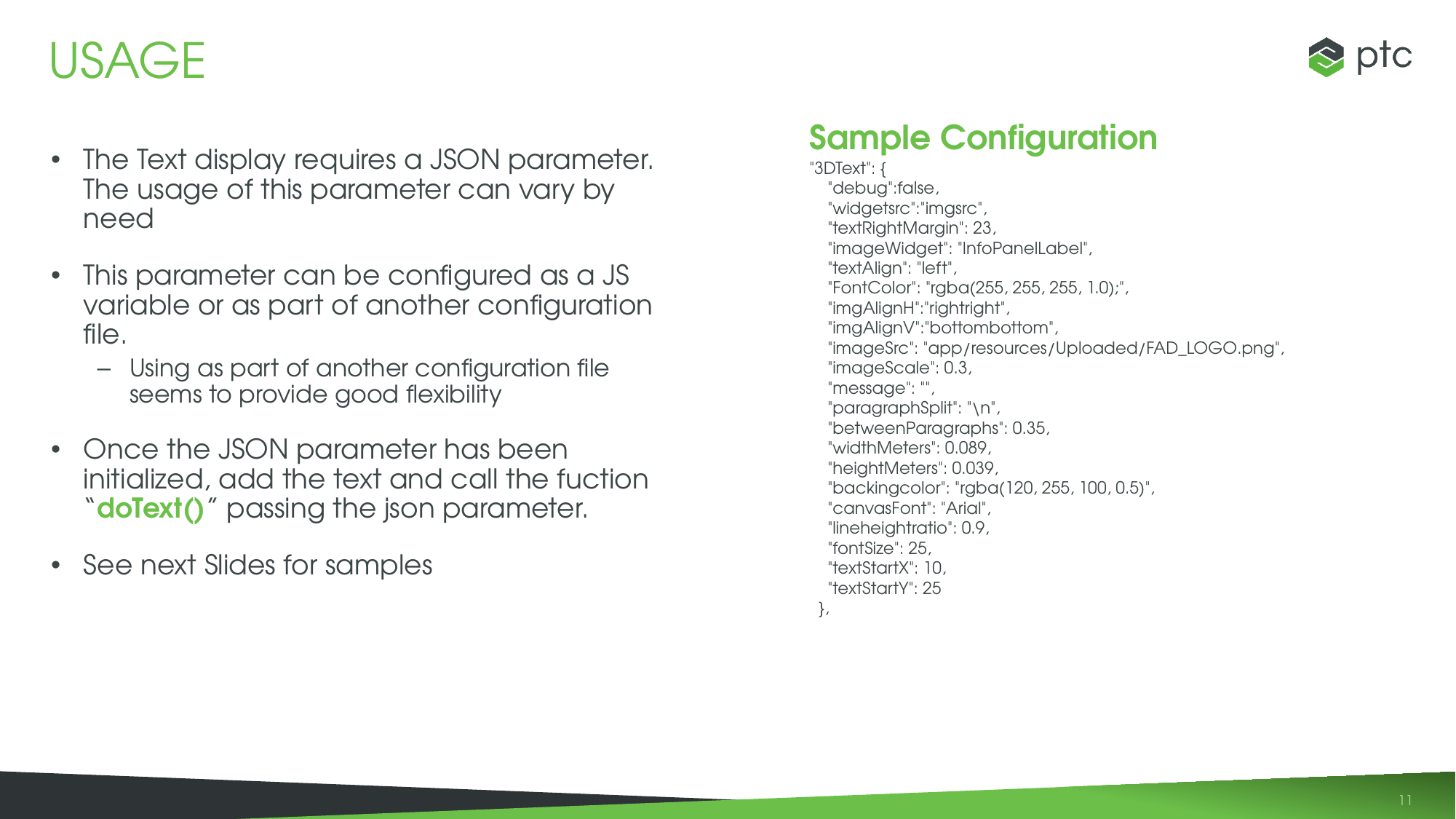

# Usage
Sample Configuration
The Text display requires a JSON parameter.  The usage of this parameter can vary by need
This parameter can be configured as a JS variable or as part of another configuration file.
Using as part of another configuration file seems to provide good flexibility
Once the JSON parameter has been initialized, add the text and call the fuction “doText()” passing the json parameter.
See next Slides for samples
"3DText": {
    "debug":false,
    "widgetsrc":"imgsrc",
    "textRightMargin": 23,
    "imageWidget": "InfoPanelLabel",
    "textAlign": "left",
    "FontColor": "rgba(255, 255, 255, 1.0);",
    "imgAlignH":"rightright",
    "imgAlignV":"bottombottom",
    "imageSrc": "app/resources/Uploaded/FAD_LOGO.png",
    "imageScale": 0.3,
    "message": "",
    "paragraphSplit": "\n",
    "betweenParagraphs": 0.35,
    "widthMeters": 0.089,
    "heightMeters": 0.039,
    "backingcolor": "rgba(120, 255, 100, 0.5)",
    "canvasFont": "Arial",
    "lineheightratio": 0.9,
    "fontSize": 25,
    "textStartX": 10,
    "textStartY": 25
  },